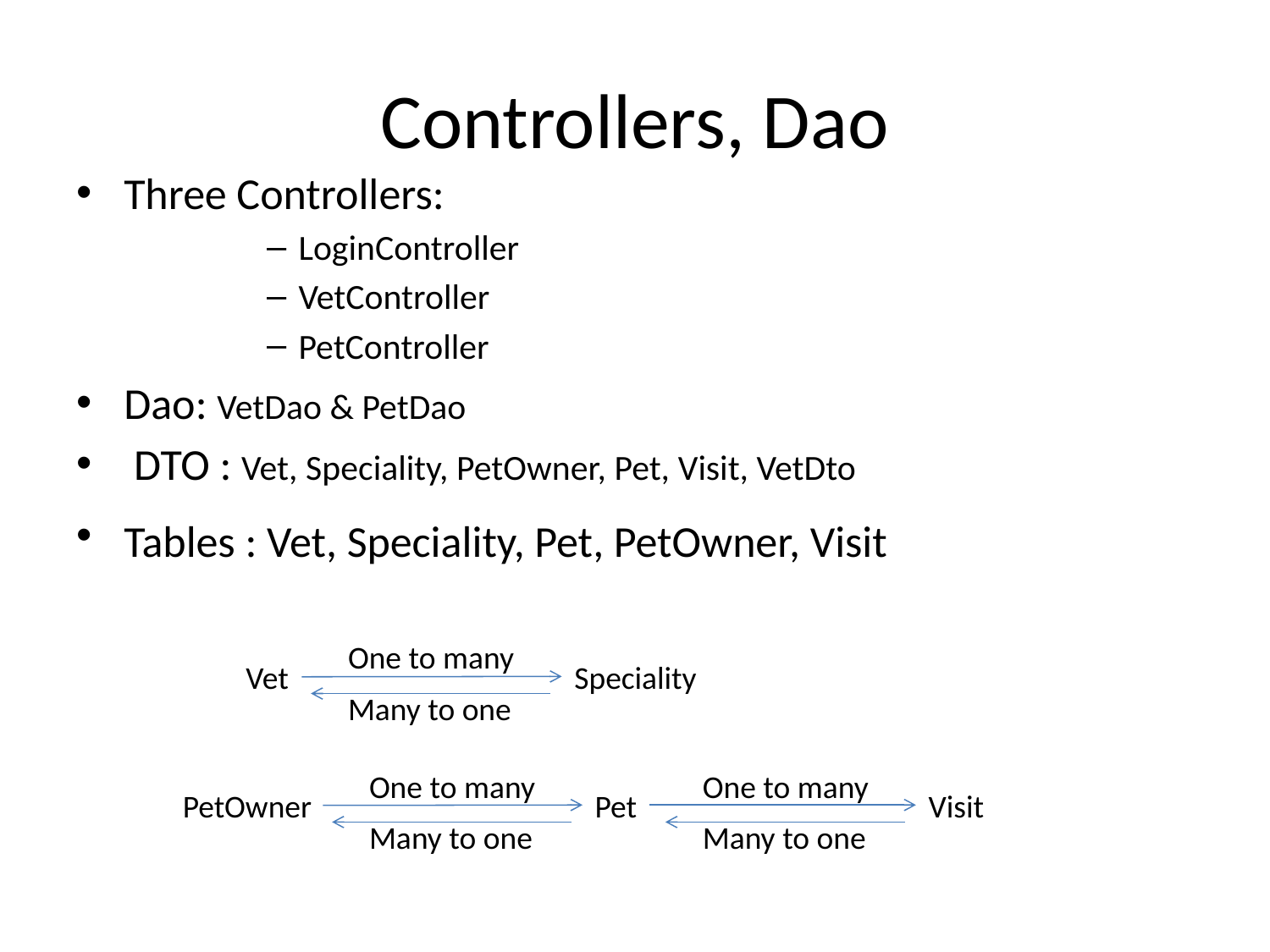

# Controllers, Dao
Three Controllers:
LoginController
VetController
PetController
Dao: VetDao & PetDao
 DTO : Vet, Speciality, PetOwner, Pet, Visit, VetDto
Tables : Vet, Speciality, Pet, PetOwner, Visit
One to many
Vet
Speciality
Many to one
One to many
One to many
PetOwner
Pet
Visit
Many to one
Many to one